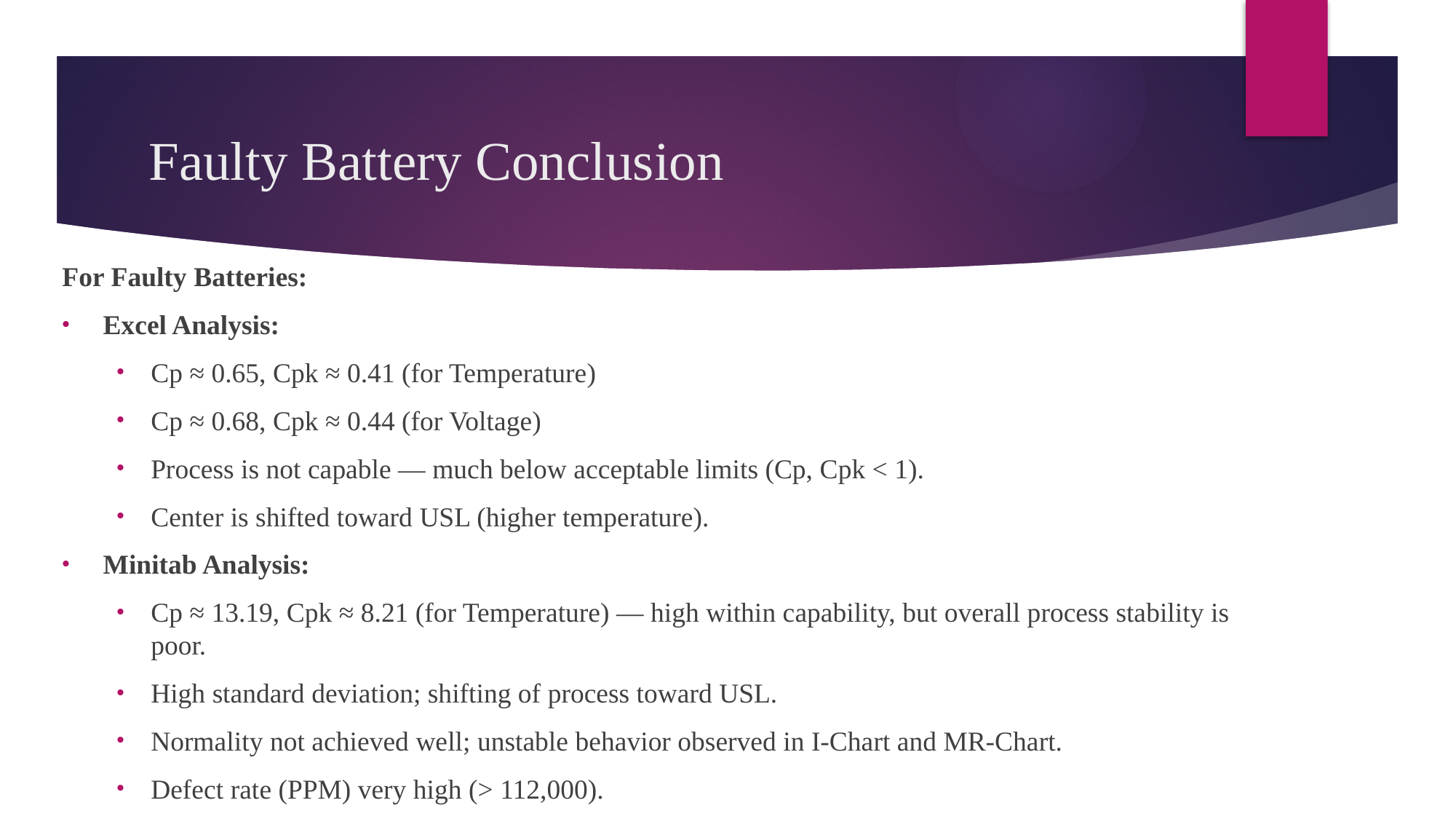

# Faulty Battery Conclusion
For Faulty Batteries:
Excel Analysis:
Cp ≈ 0.65, Cpk ≈ 0.41 (for Temperature)
Cp ≈ 0.68, Cpk ≈ 0.44 (for Voltage)
Process is not capable — much below acceptable limits (Cp, Cpk < 1).
Center is shifted toward USL (higher temperature).
Minitab Analysis:
Cp ≈ 13.19, Cpk ≈ 8.21 (for Temperature) — high within capability, but overall process stability is poor.
High standard deviation; shifting of process toward USL.
Normality not achieved well; unstable behavior observed in I-Chart and MR-Chart.
Defect rate (PPM) very high (> 112,000).